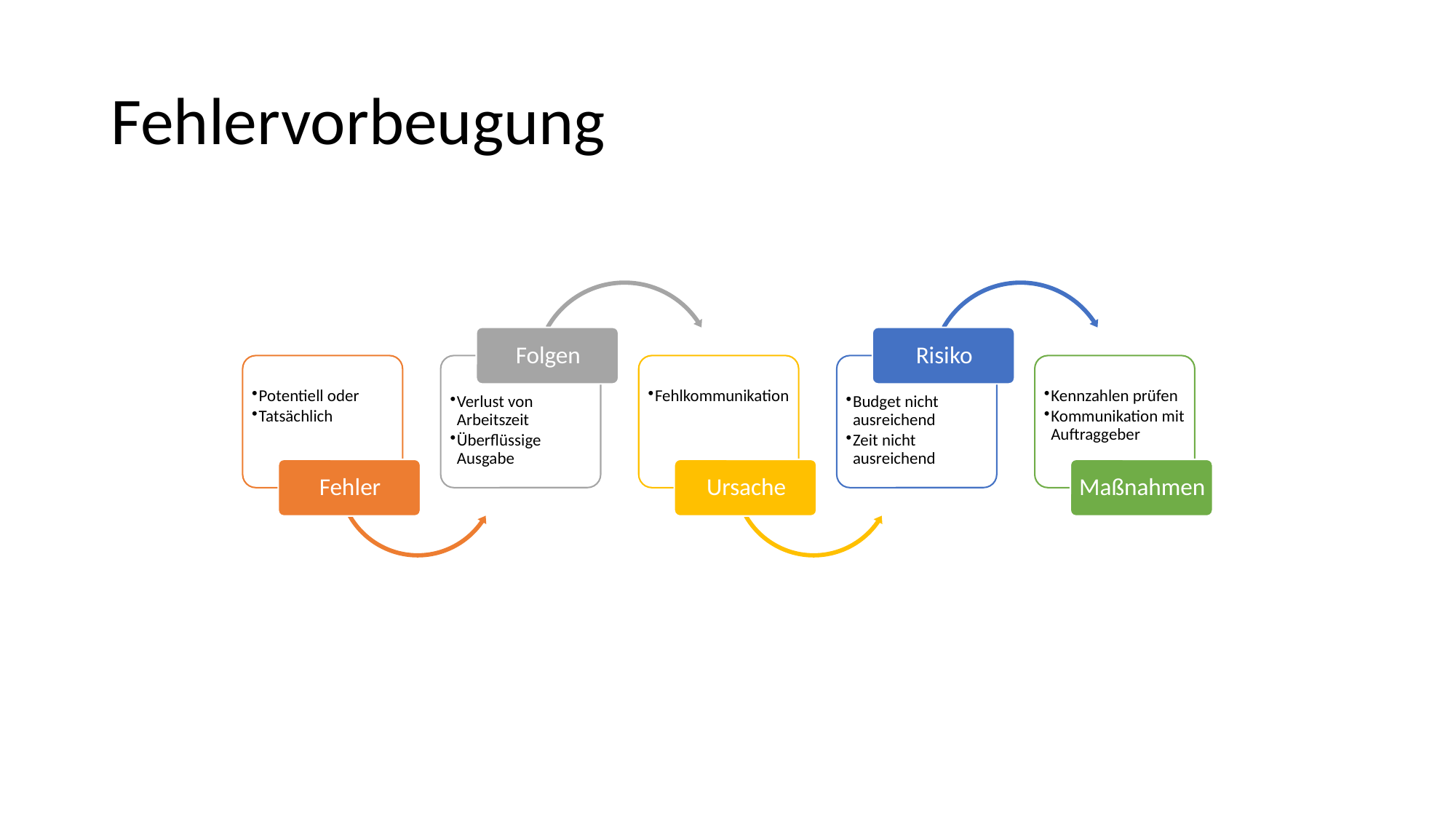

# Fehlervorbeugung

Potentiell oder
Tatsächlich
Fehler
Verlust von Arbeitszeit
Überflüssige Ausgabe
Folgen

Fehlkommunikation
Ursache
Budget nicht ausreichend
Zeit nicht ausreichend
Risiko

Kennzahlen prüfen
Kommunikation mit Auftraggeber
Maßnahmen